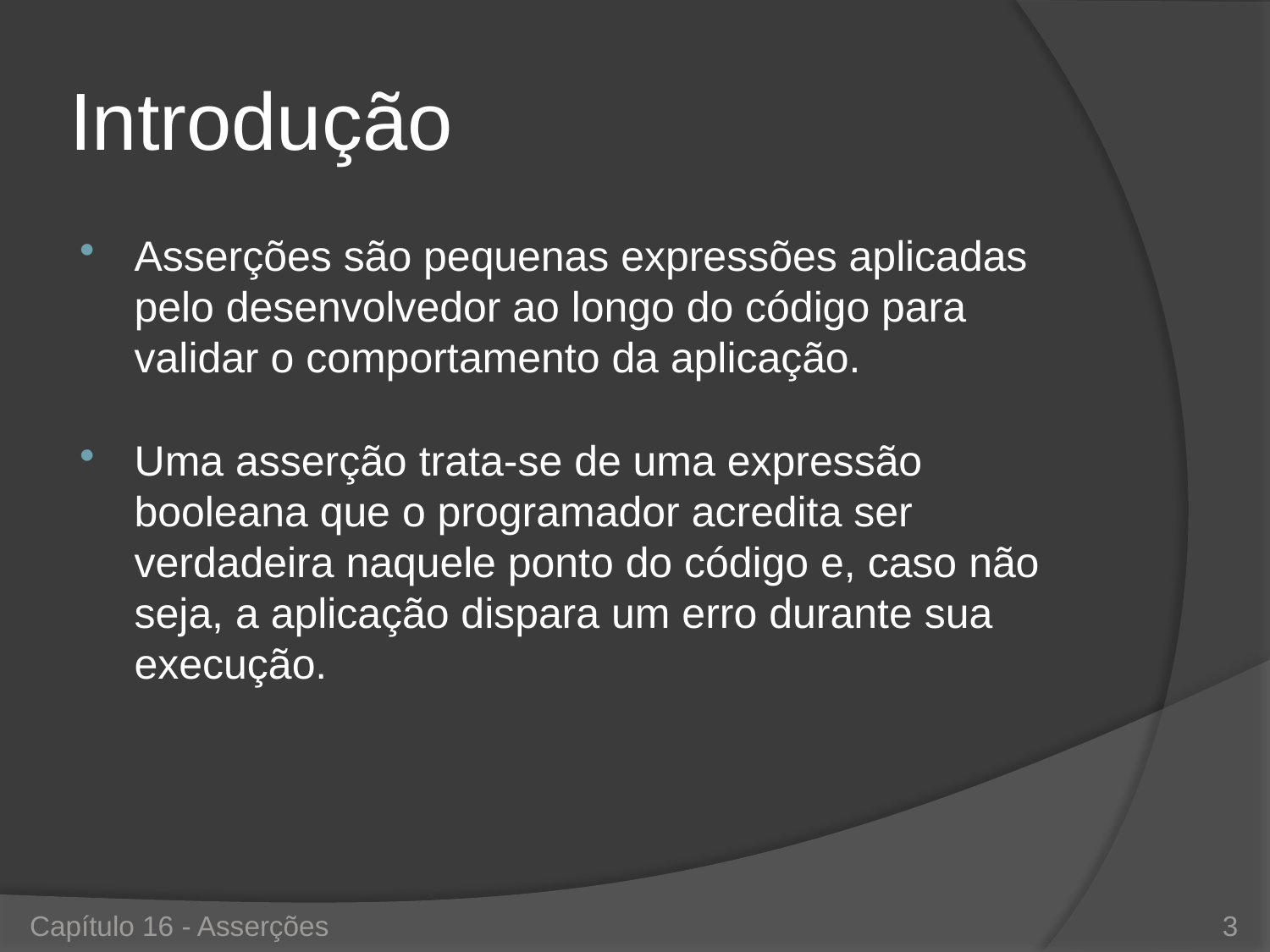

# Introdução
Asserções são pequenas expressões aplicadas pelo desenvolvedor ao longo do código para validar o comportamento da aplicação.
Uma asserção trata-se de uma expressão booleana que o programador acredita ser verdadeira naquele ponto do código e, caso não seja, a aplicação dispara um erro durante sua execução.
Capítulo 16 - Asserções
3